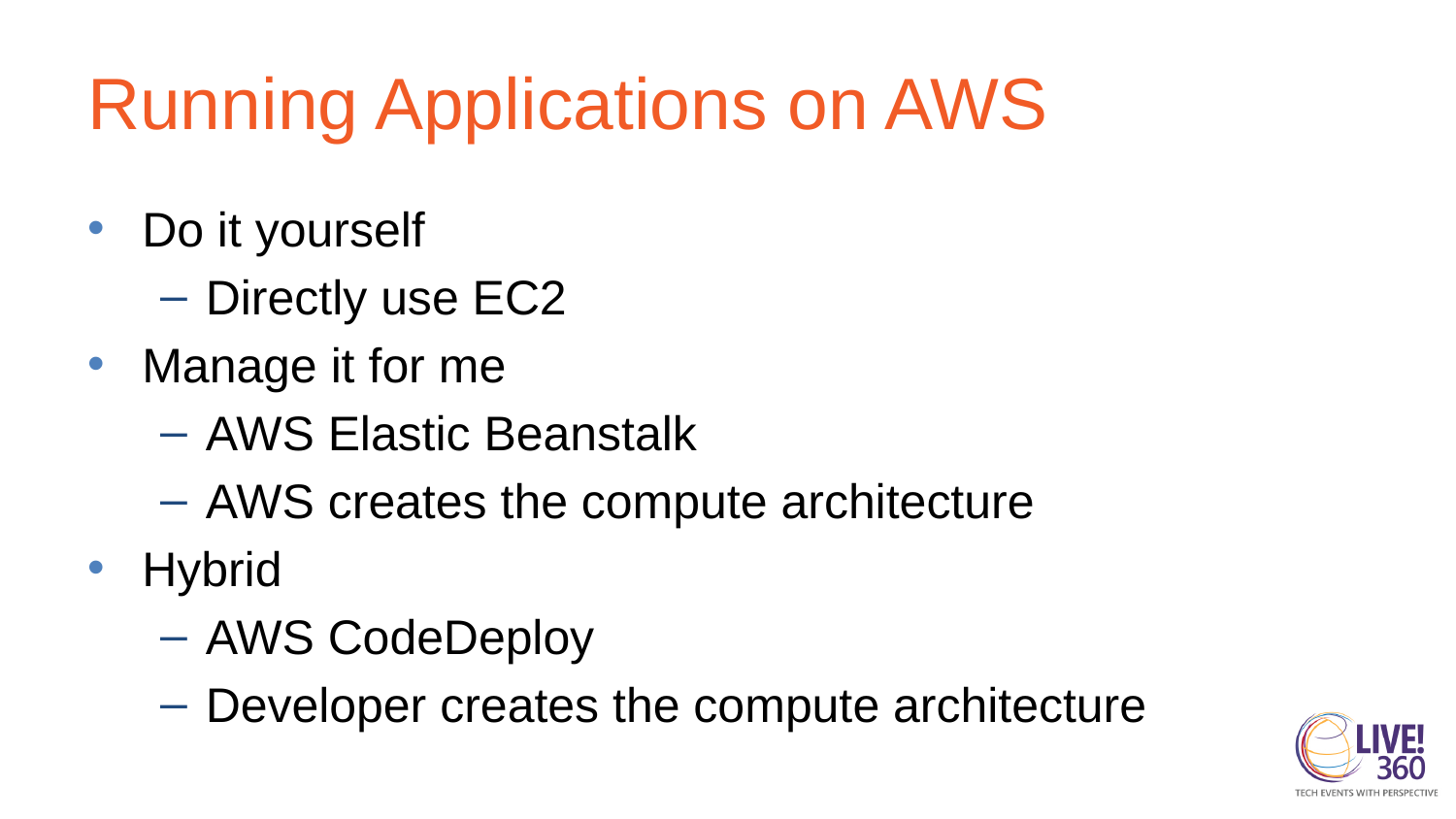

# Running Applications on AWS
Do it yourself
Directly use EC2
Manage it for me
AWS Elastic Beanstalk
AWS creates the compute architecture
Hybrid
AWS CodeDeploy
Developer creates the compute architecture